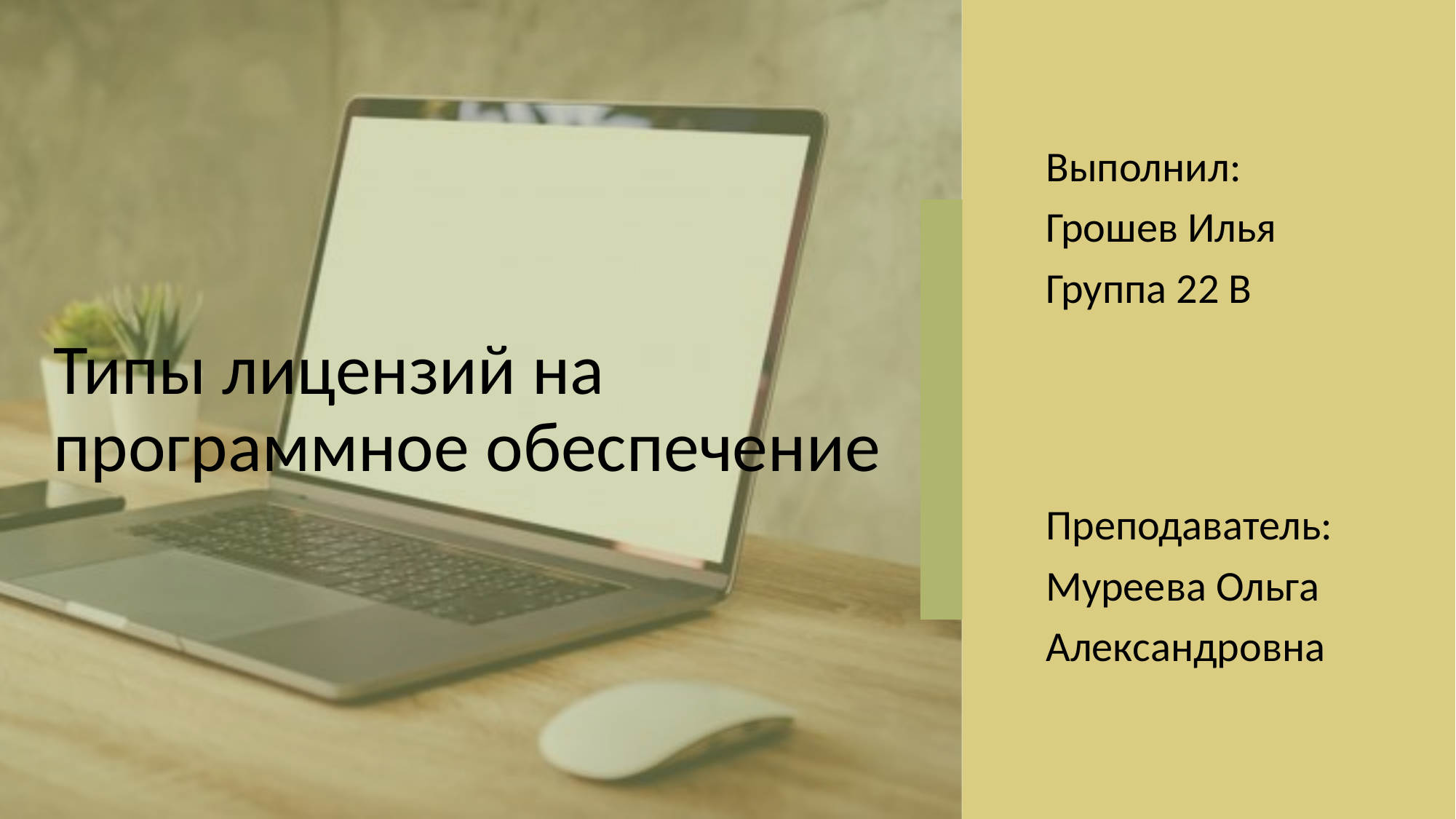

Выполнил:
Грошев Илья
Группа 22 В
# Типы лицензий на программное обеспечение
Преподаватель:
Муреева Ольга
Александровна